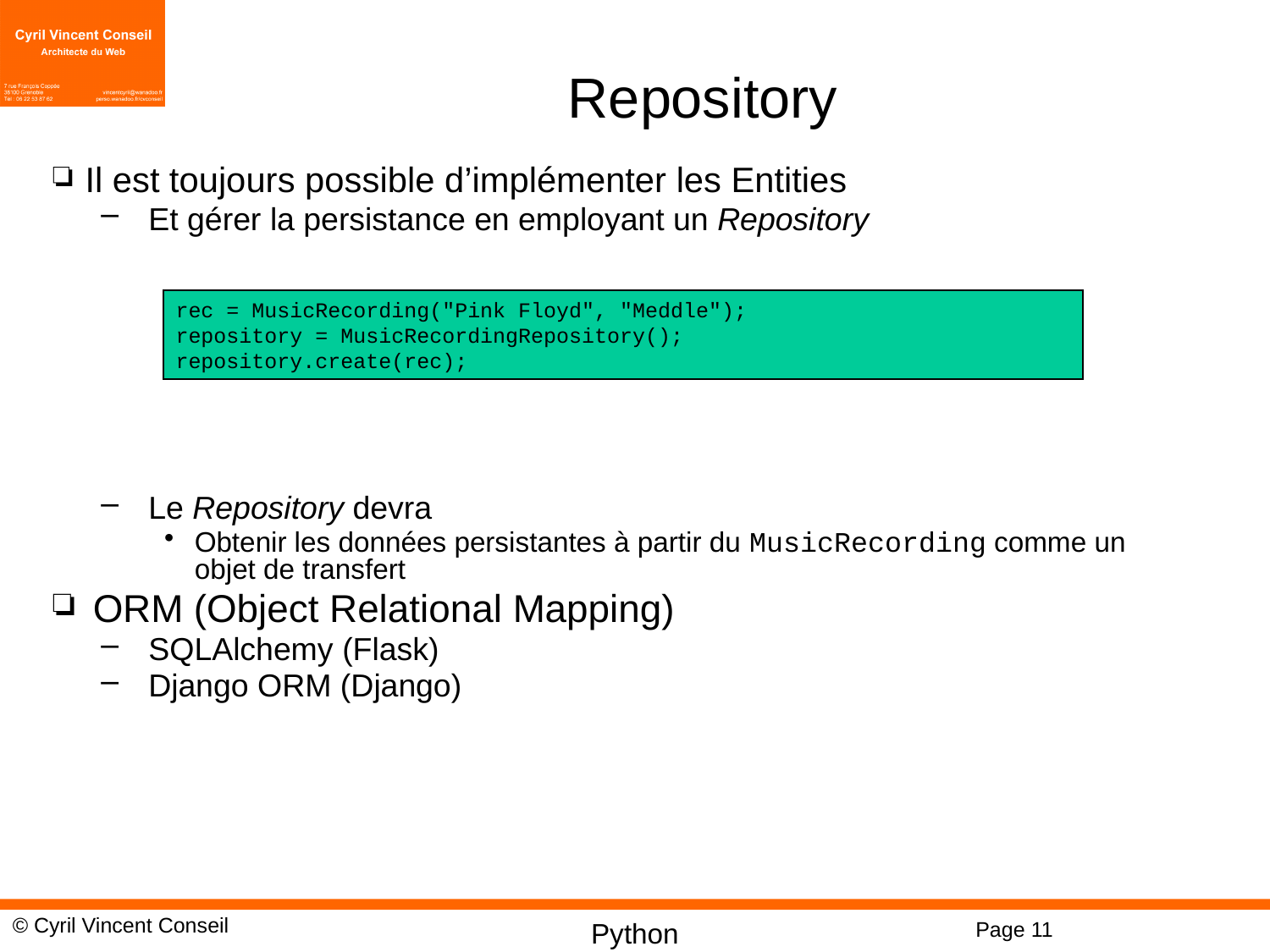

# Repository
Il est toujours possible d’implémenter les Entities
Et gérer la persistance en employant un Repository

Le Repository devra
Obtenir les données persistantes à partir du MusicRecording comme un objet de transfert
ORM (Object Relational Mapping)
SQLAlchemy (Flask)
Django ORM (Django)

rec = MusicRecording("Pink Floyd", "Meddle");
repository = MusicRecordingRepository();
repository.create(rec);